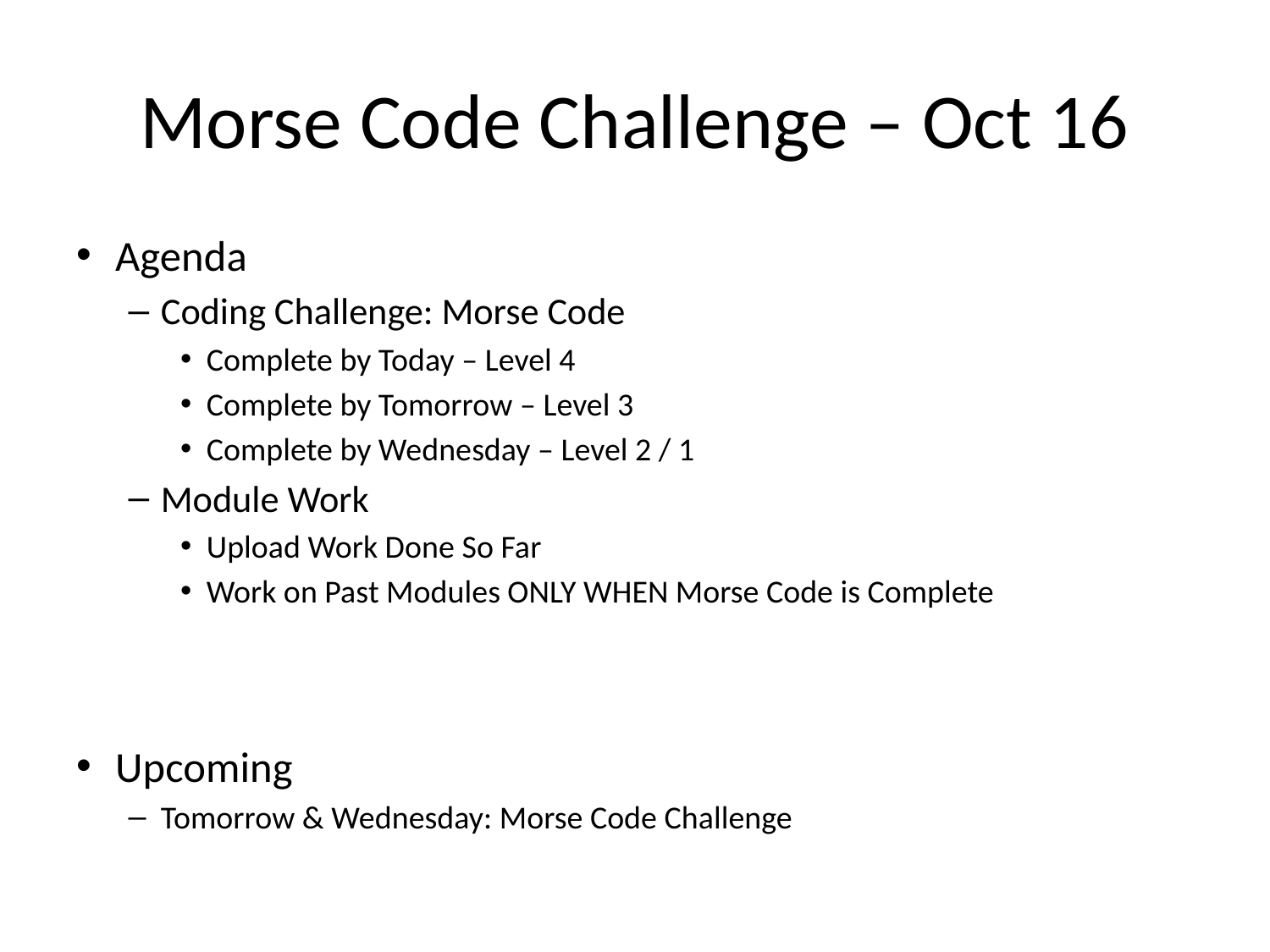

# Morse Code Challenge – Oct 16
Agenda
Coding Challenge: Morse Code
Complete by Today – Level 4
Complete by Tomorrow – Level 3
Complete by Wednesday – Level 2 / 1
Module Work
Upload Work Done So Far
Work on Past Modules ONLY WHEN Morse Code is Complete

Upcoming
Tomorrow & Wednesday: Morse Code Challenge